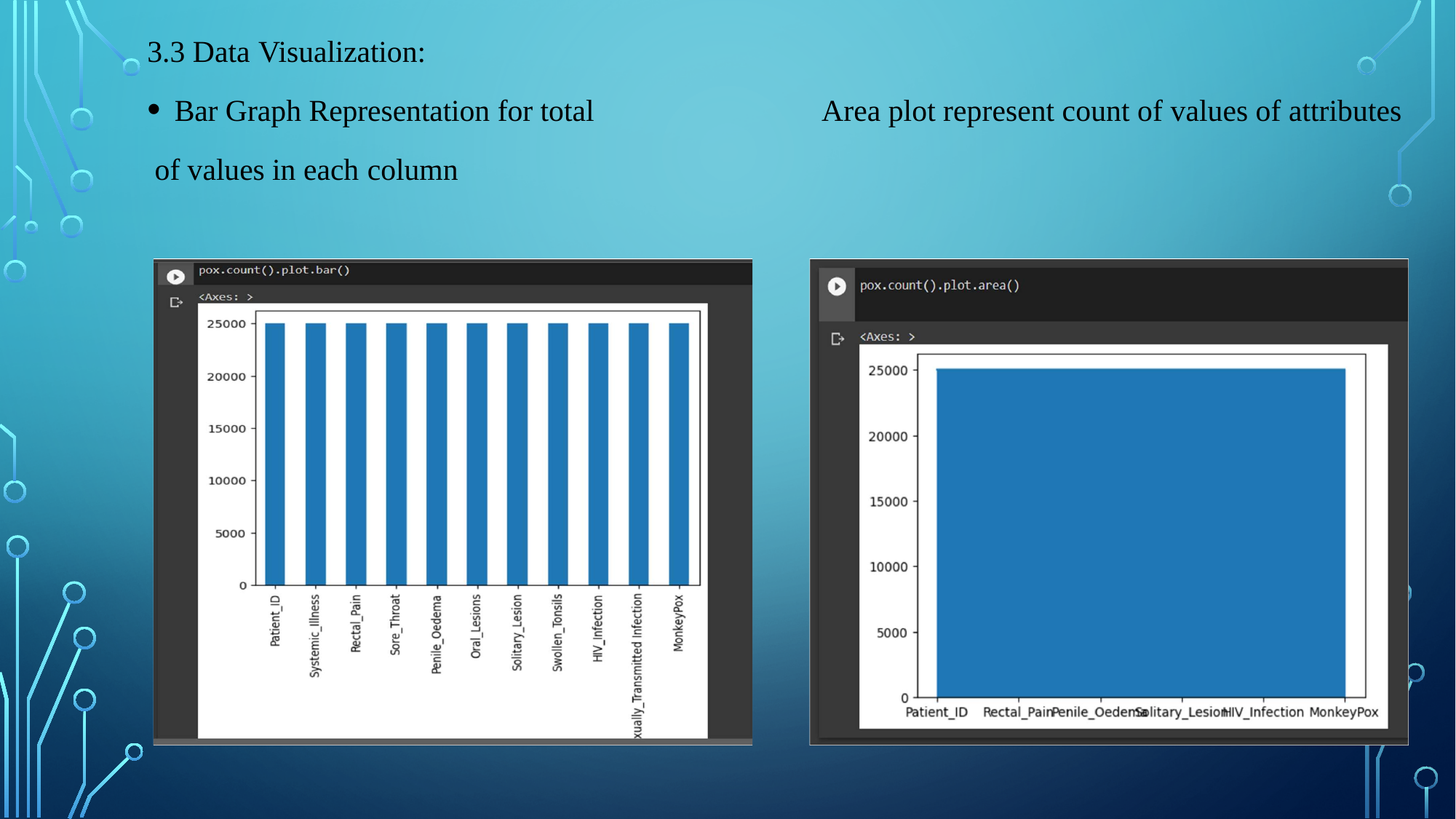

3.3 Data Visualization:
Bar Graph Representation for total                              Area plot represent count of values of attributes
 of values in each column